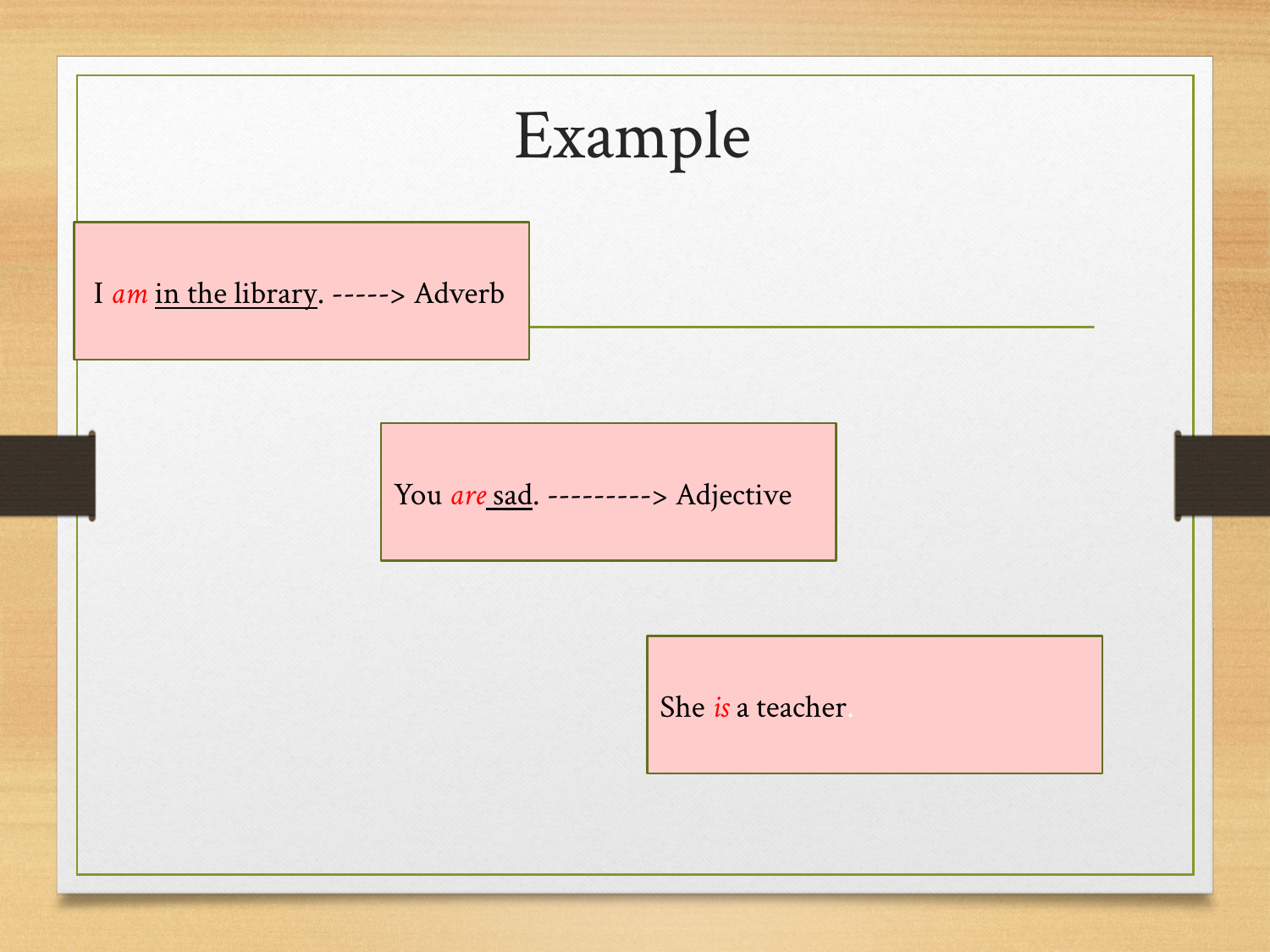

# Example
 I am in the library. -----> Adverb
You are sad. ---------> Adjective
She is a teacher.